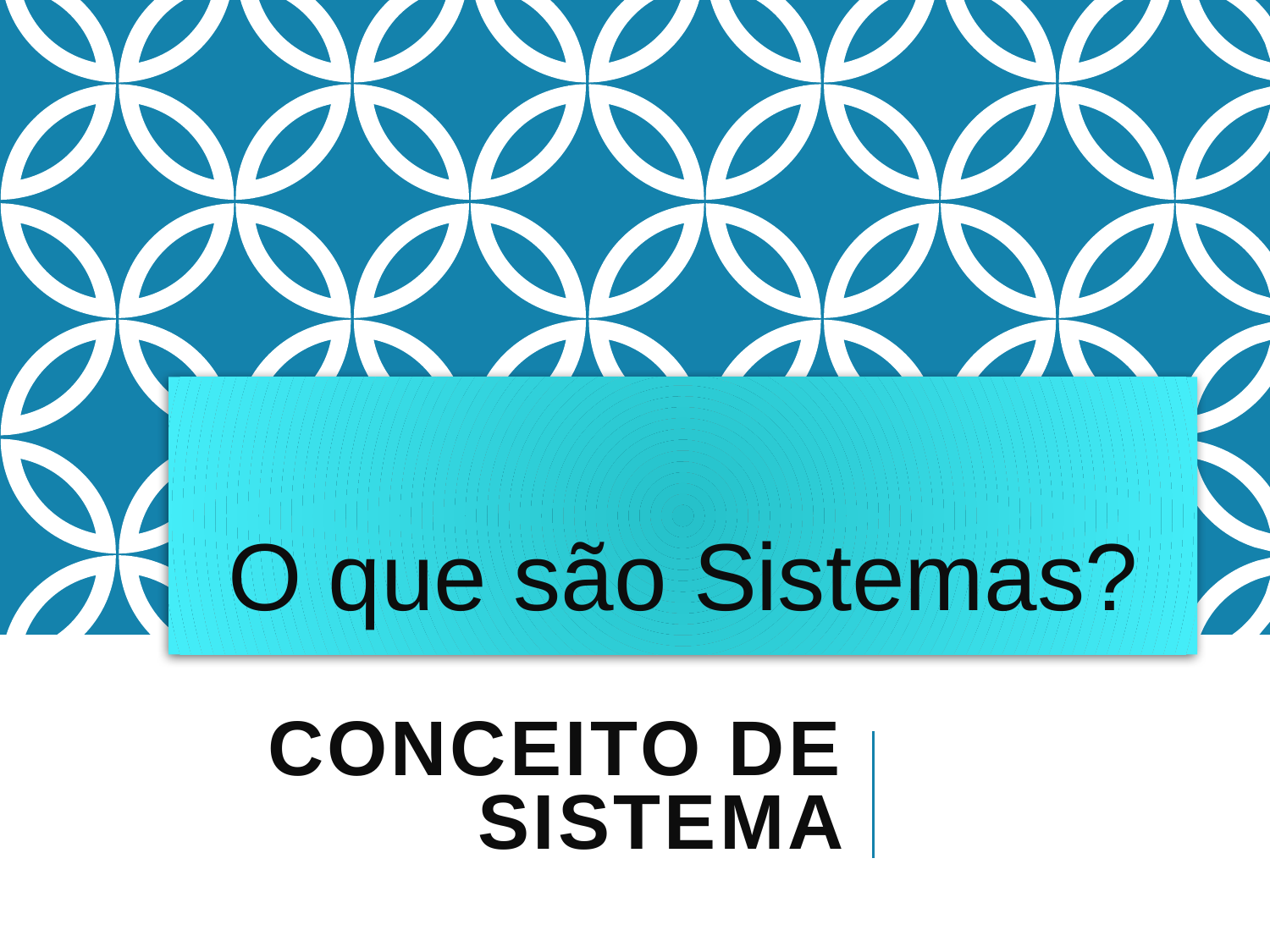

O que são Sistemas?
# Conceito de sistema